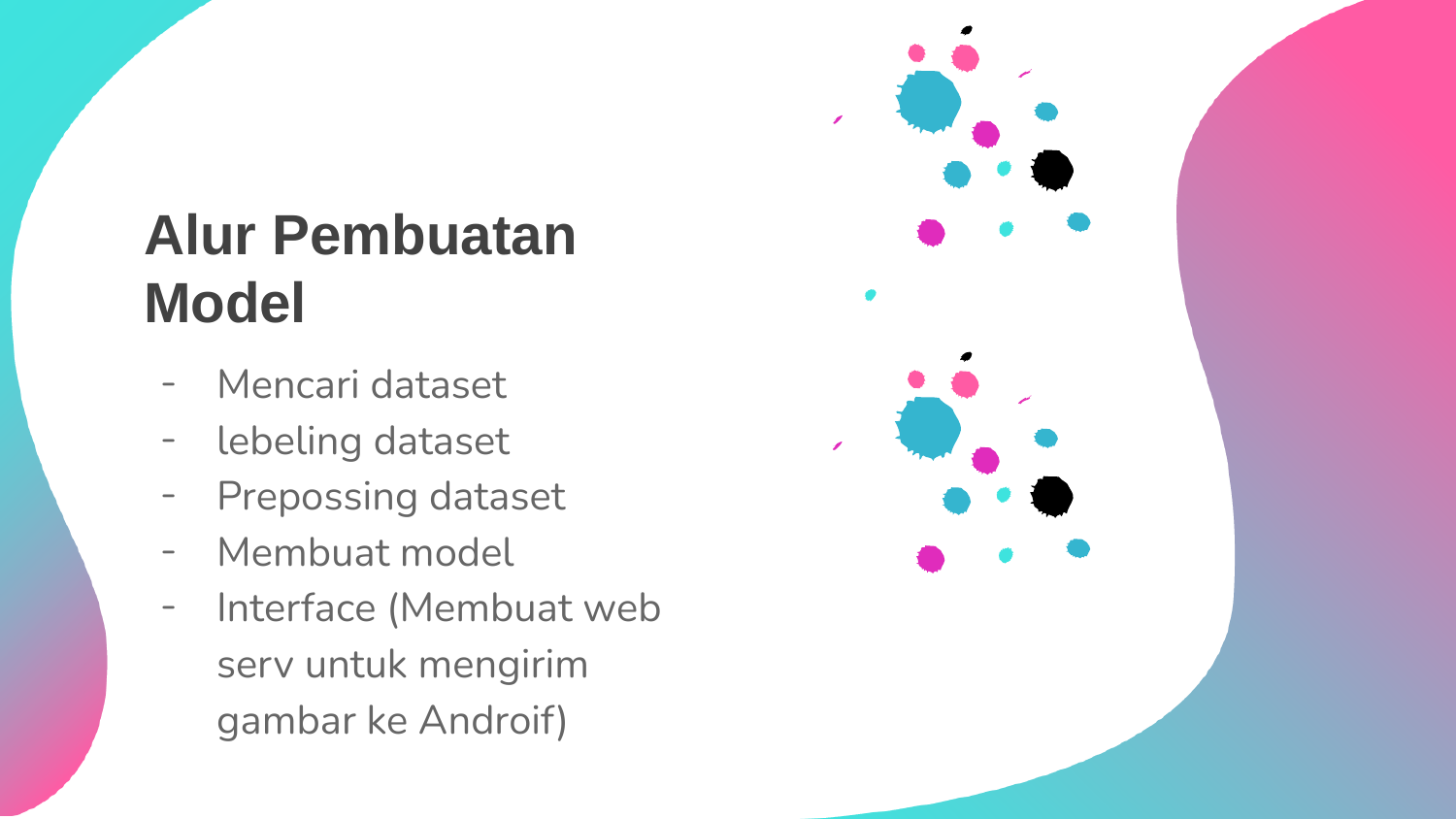

Alur Pembuatan Model

Mencari dataset
lebeling dataset
Prepossing dataset
Membuat model
Interface (Membuat web serv untuk mengirim gambar ke Androif)